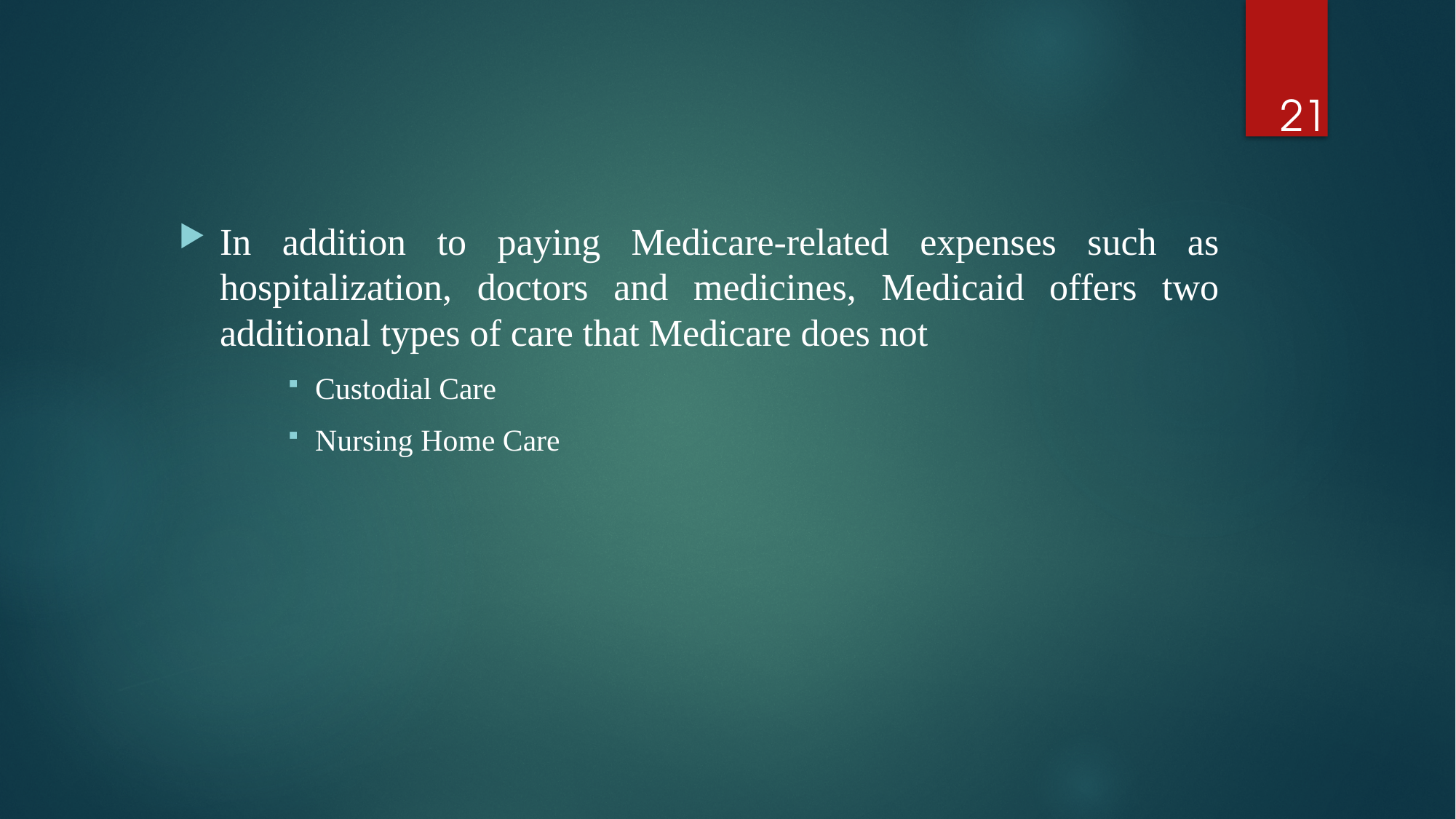

21
In addition to paying Medicare-related expenses such as hospitalization, doctors and medicines, Medicaid offers two additional types of care that Medicare does not
Custodial Care
Nursing Home Care